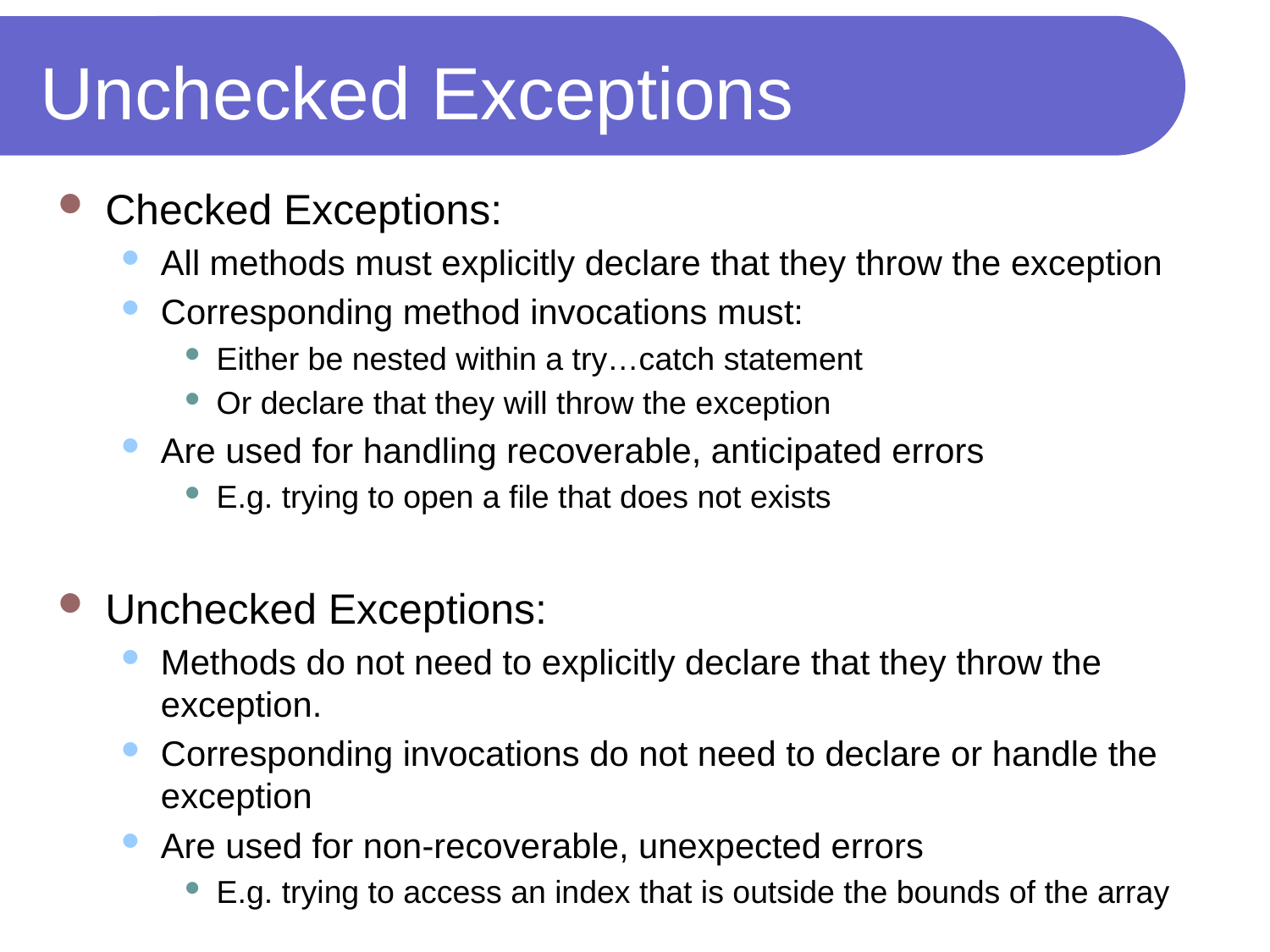

# Unchecked Exceptions
Checked Exceptions:
All methods must explicitly declare that they throw the exception
Corresponding method invocations must:
Either be nested within a try…catch statement
Or declare that they will throw the exception
Are used for handling recoverable, anticipated errors
E.g. trying to open a file that does not exists

Unchecked Exceptions:
Methods do not need to explicitly declare that they throw the exception.
Corresponding invocations do not need to declare or handle the exception
Are used for non-recoverable, unexpected errors
E.g. trying to access an index that is outside the bounds of the array